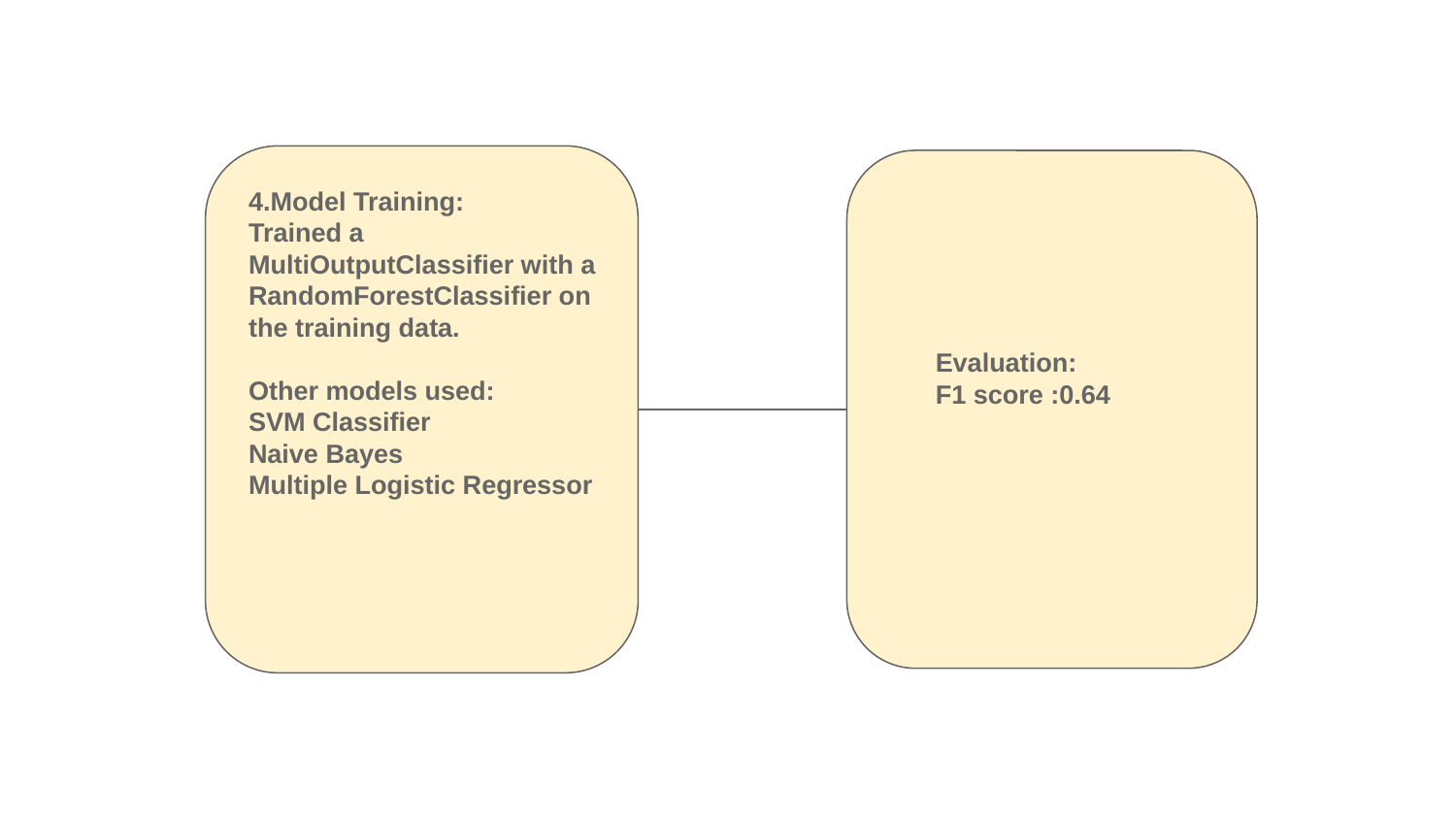

4.Model Training:
Trained a MultiOutputClassifier with a RandomForestClassifier on the training data.

Other models used:
SVM Classifier
Naive Bayes
Multiple Logistic Regressor

Evaluation:
F1 score :0.64